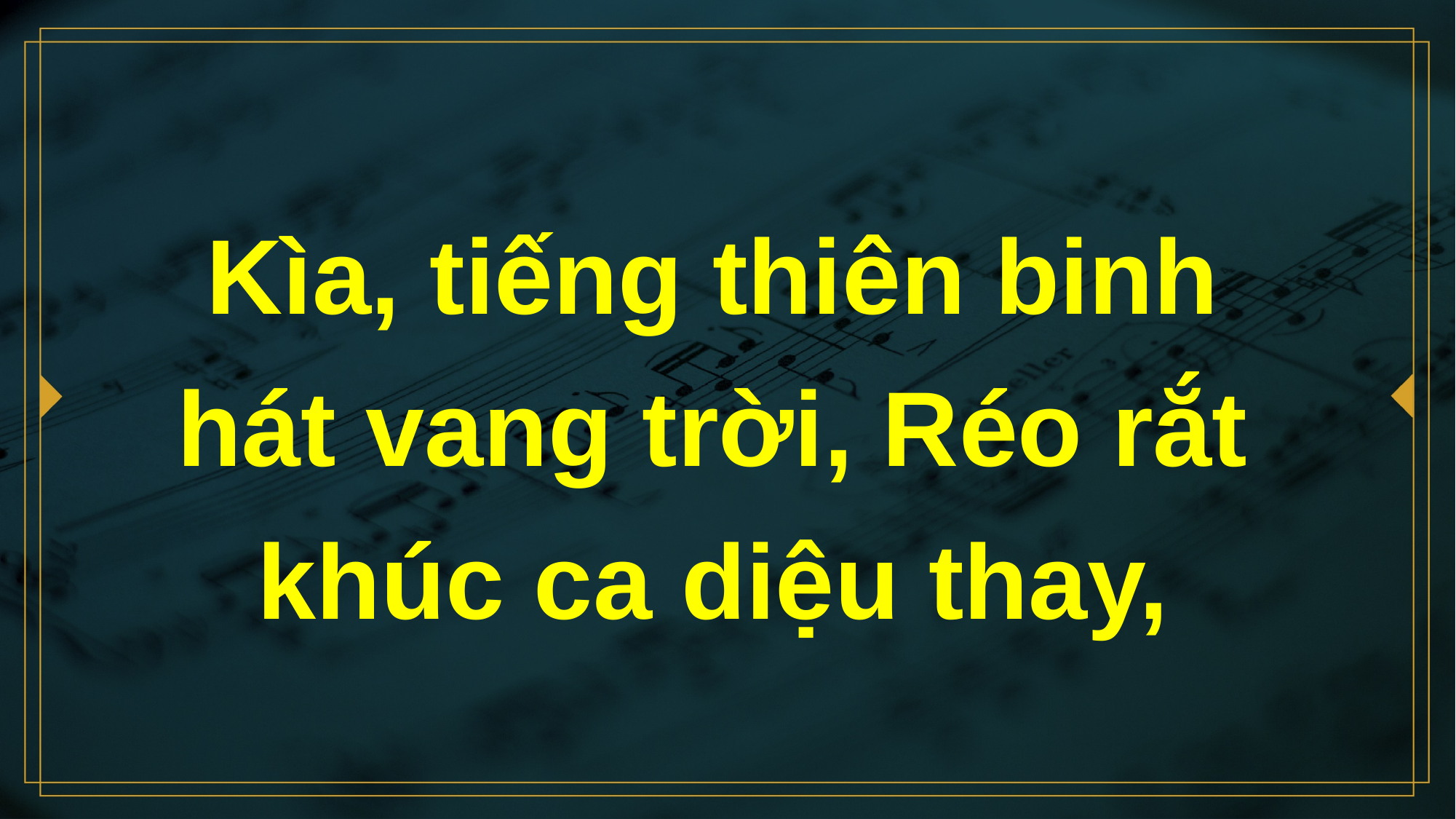

# Kìa, tiếng thiên binh hát vang trời, Réo rắt khúc ca diệu thay,